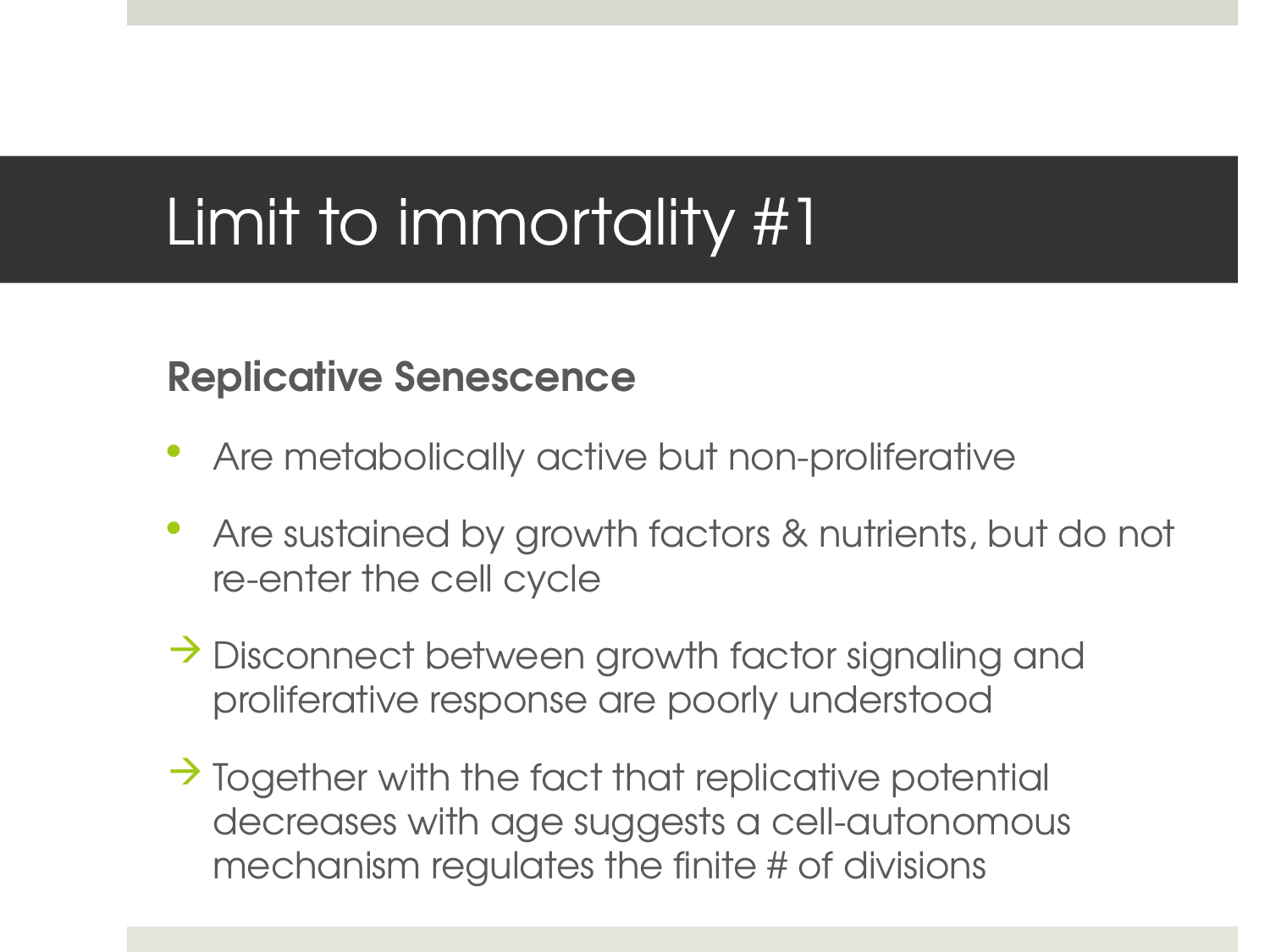

# Limit to immortality #1
Replicative Senescence
Are metabolically active but non-proliferative
Are sustained by growth factors & nutrients, but do not re-enter the cell cycle
Disconnect between growth factor signaling and proliferative response are poorly understood
Together with the fact that replicative potential decreases with age suggests a cell-autonomous mechanism regulates the finite # of divisions